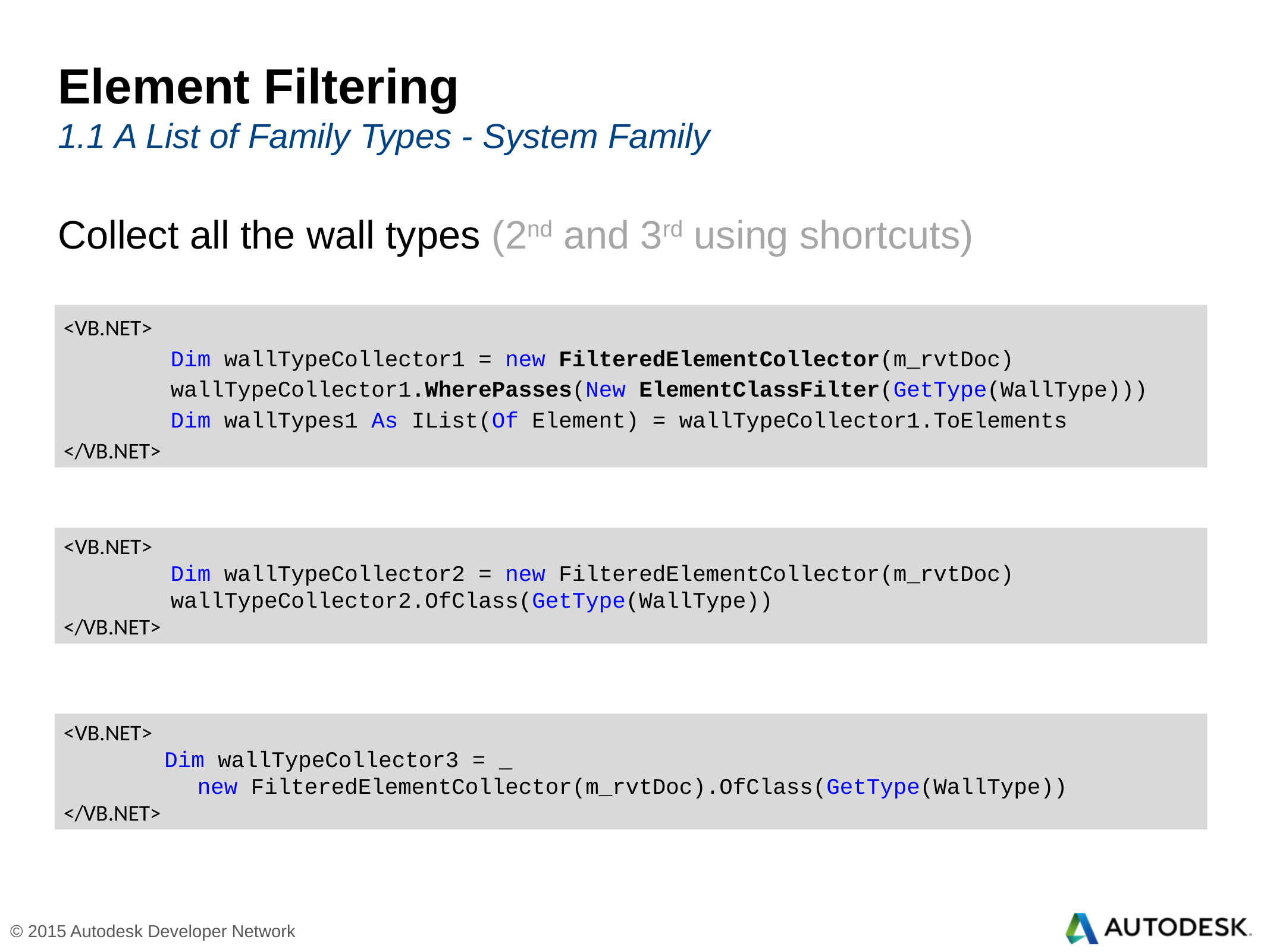

# Element Filtering 1.1 A List of Family Types - System Family
Collect all the wall types (2nd and 3rd using shortcuts)
<VB.NET>
        Dim wallTypeCollector1 = new FilteredElementCollector(m_rvtDoc)
        wallTypeCollector1.WherePasses(New ElementClassFilter(GetType(WallType)))
        Dim wallTypes1 As IList(Of Element) = wallTypeCollector1.ToElements
</VB.NET>
<VB.NET>
        Dim wallTypeCollector2 = new FilteredElementCollector(m_rvtDoc)
        wallTypeCollector2.OfClass(GetType(WallType))
</VB.NET>
<VB.NET>
               Dim wallTypeCollector3 = _
          new FilteredElementCollector(m_rvtDoc).OfClass(GetType(WallType))
</VB.NET>